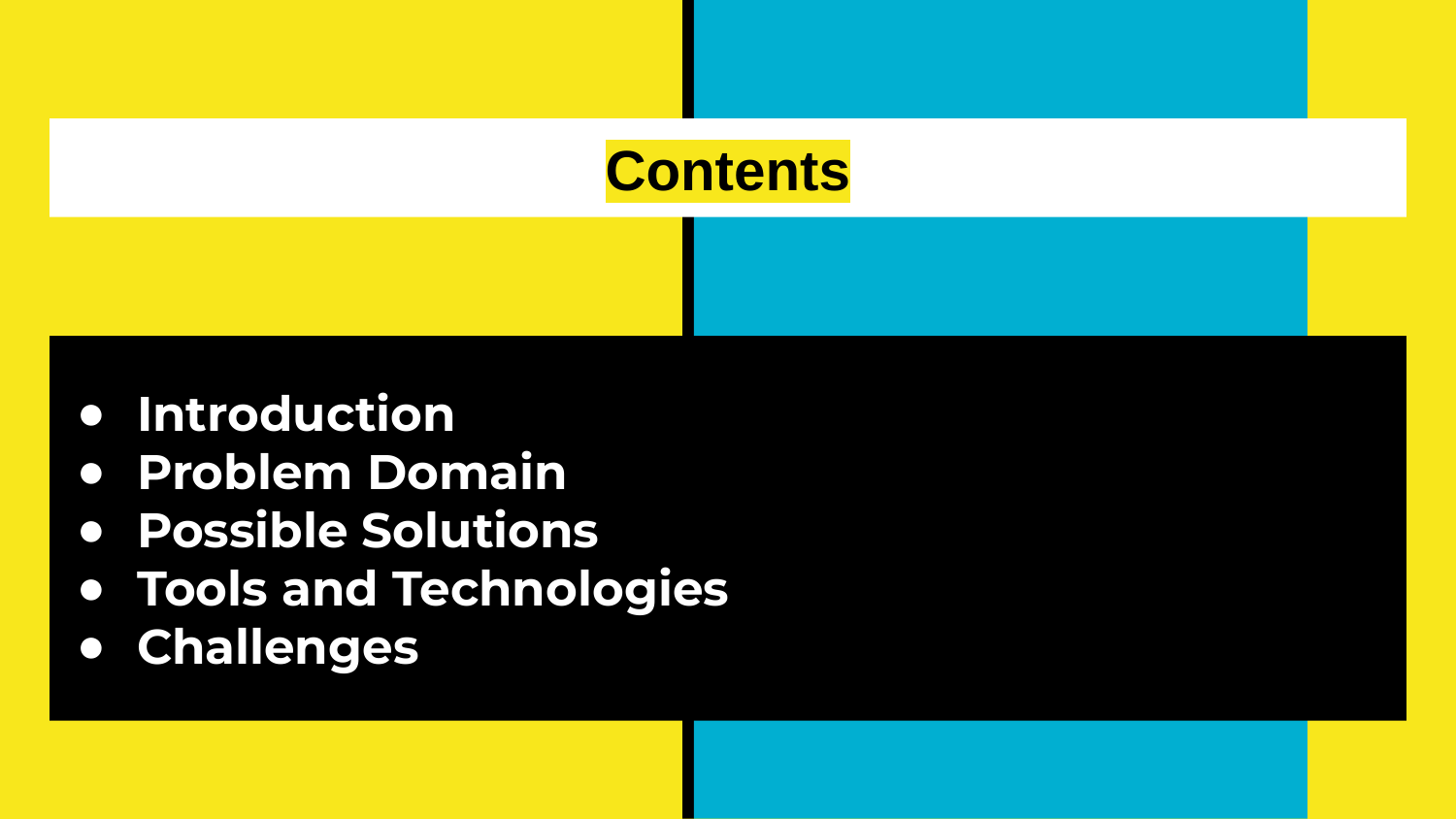

# Contents
Introduction
Problem Domain
Possible Solutions
Tools and Technologies
Challenges